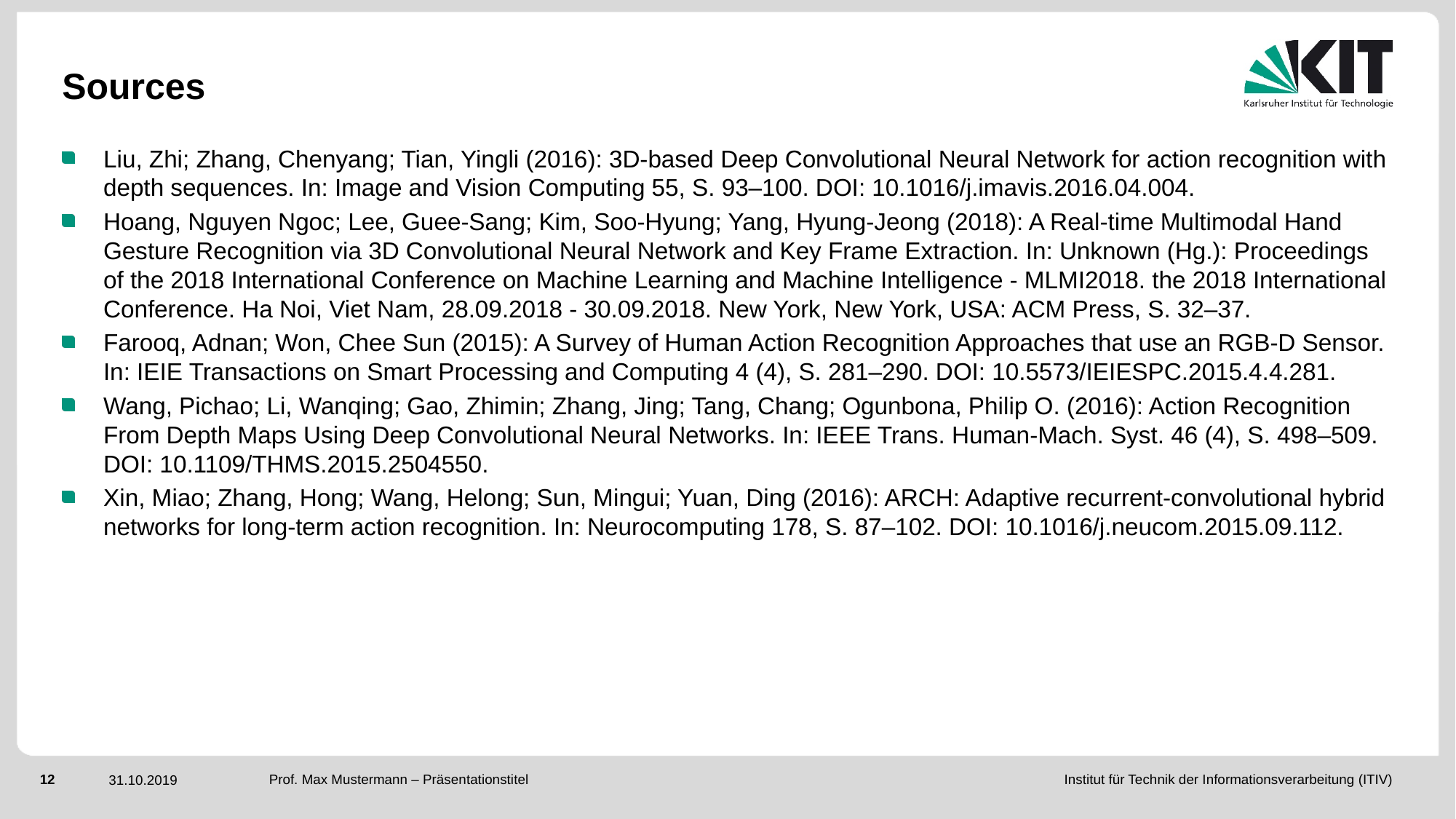

# Sources
Liu, Zhi; Zhang, Chenyang; Tian, Yingli (2016): 3D-based Deep Convolutional Neural Network for action recognition with depth sequences. In: Image and Vision Computing 55, S. 93–100. DOI: 10.1016/j.imavis.2016.04.004.
Hoang, Nguyen Ngoc; Lee, Guee-Sang; Kim, Soo-Hyung; Yang, Hyung-Jeong (2018): A Real-time Multimodal Hand Gesture Recognition via 3D Convolutional Neural Network and Key Frame Extraction. In: Unknown (Hg.): Proceedings of the 2018 International Conference on Machine Learning and Machine Intelligence - MLMI2018. the 2018 International Conference. Ha Noi, Viet Nam, 28.09.2018 - 30.09.2018. New York, New York, USA: ACM Press, S. 32–37.
Farooq, Adnan; Won, Chee Sun (2015): A Survey of Human Action Recognition Approaches that use an RGB-D Sensor. In: IEIE Transactions on Smart Processing and Computing 4 (4), S. 281–290. DOI: 10.5573/IEIESPC.2015.4.4.281.
Wang, Pichao; Li, Wanqing; Gao, Zhimin; Zhang, Jing; Tang, Chang; Ogunbona, Philip O. (2016): Action Recognition From Depth Maps Using Deep Convolutional Neural Networks. In: IEEE Trans. Human-Mach. Syst. 46 (4), S. 498–509. DOI: 10.1109/THMS.2015.2504550.
Xin, Miao; Zhang, Hong; Wang, Helong; Sun, Mingui; Yuan, Ding (2016): ARCH: Adaptive recurrent-convolutional hybrid networks for long-term action recognition. In: Neurocomputing 178, S. 87–102. DOI: 10.1016/j.neucom.2015.09.112.
Prof. Max Mustermann – Präsentationstitel